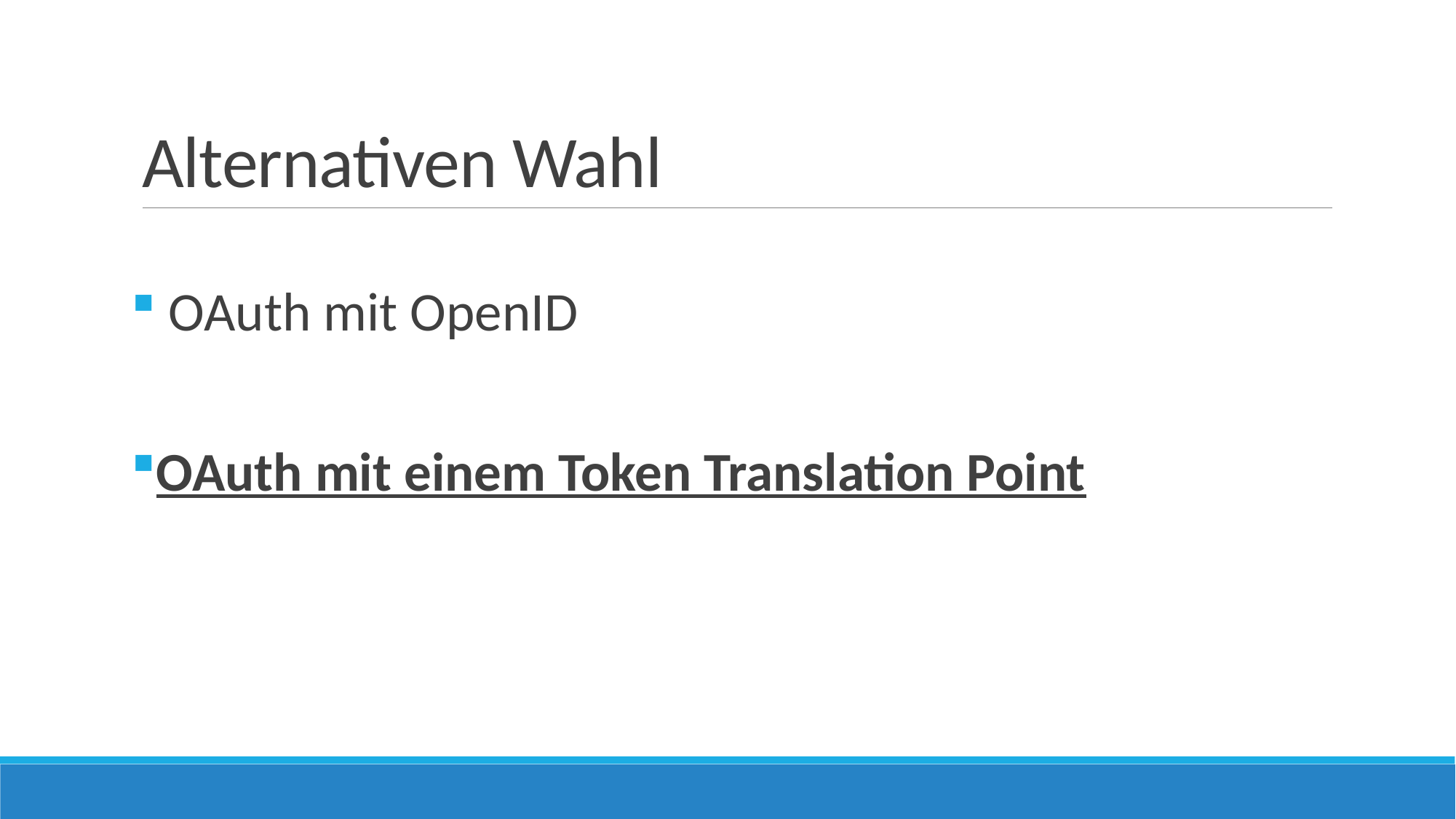

# Alternativen Wahl

 OAuth mit OpenID

OAuth mit einem Token Translation Point